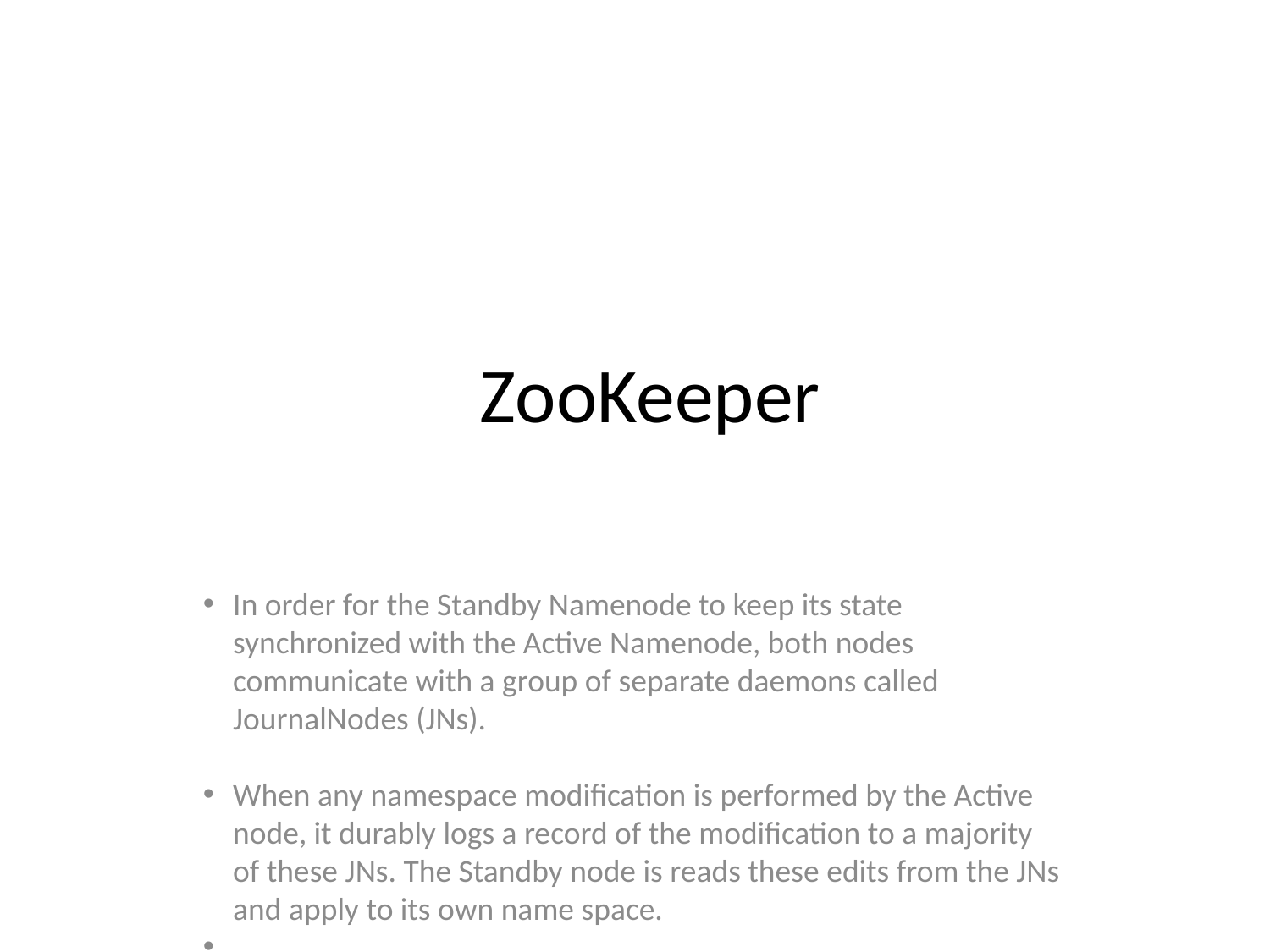

ZooKeeper

In order for the Standby Namenode to keep its state synchronized with the Active Namenode, both nodes communicate with a group of separate daemons called JournalNodes (JNs).

When any namespace modification is performed by the Active node, it durably logs a record of the modification to a majority of these JNs. The Standby node is reads these edits from the JNs and apply to its own name space.

In the event of a failover, the Standby will ensure that it has read all of the edits from the JounalNodes before promoting itself to the Active state. This ensures that the namespace state is fully synchronized before a failover occurs.

It is vital for an HA cluster that only one of the NameNodes is Active at a time. ZooKeeper has been used to avoid split brain scenario so that name node state is not getting diverged due to failover.